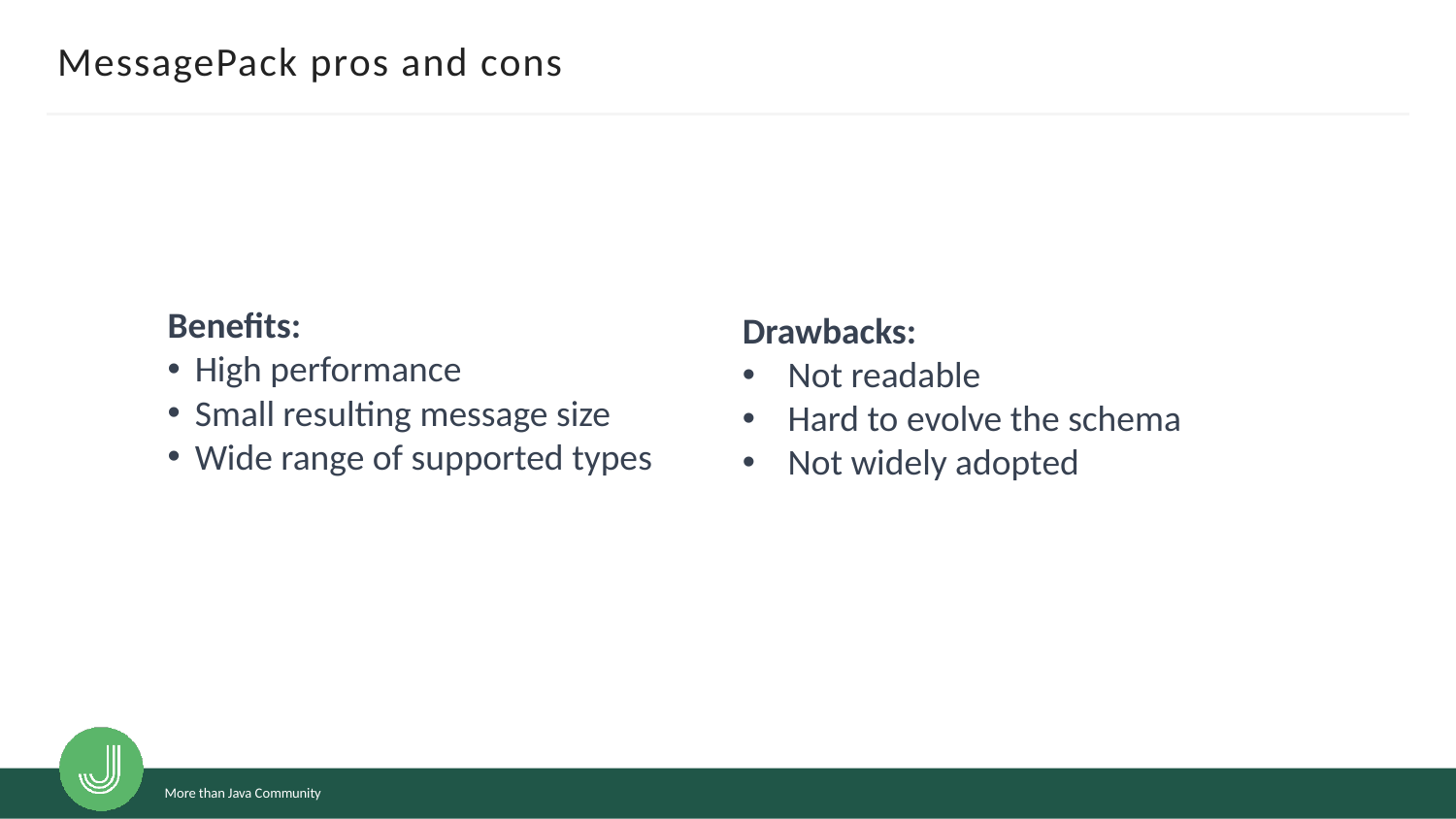

# MessagePack pros and cons
Drawbacks:
Not readable
Hard to evolve the schema
Not widely adopted
Benefits:
High performance
Small resulting message size
Wide range of supported types